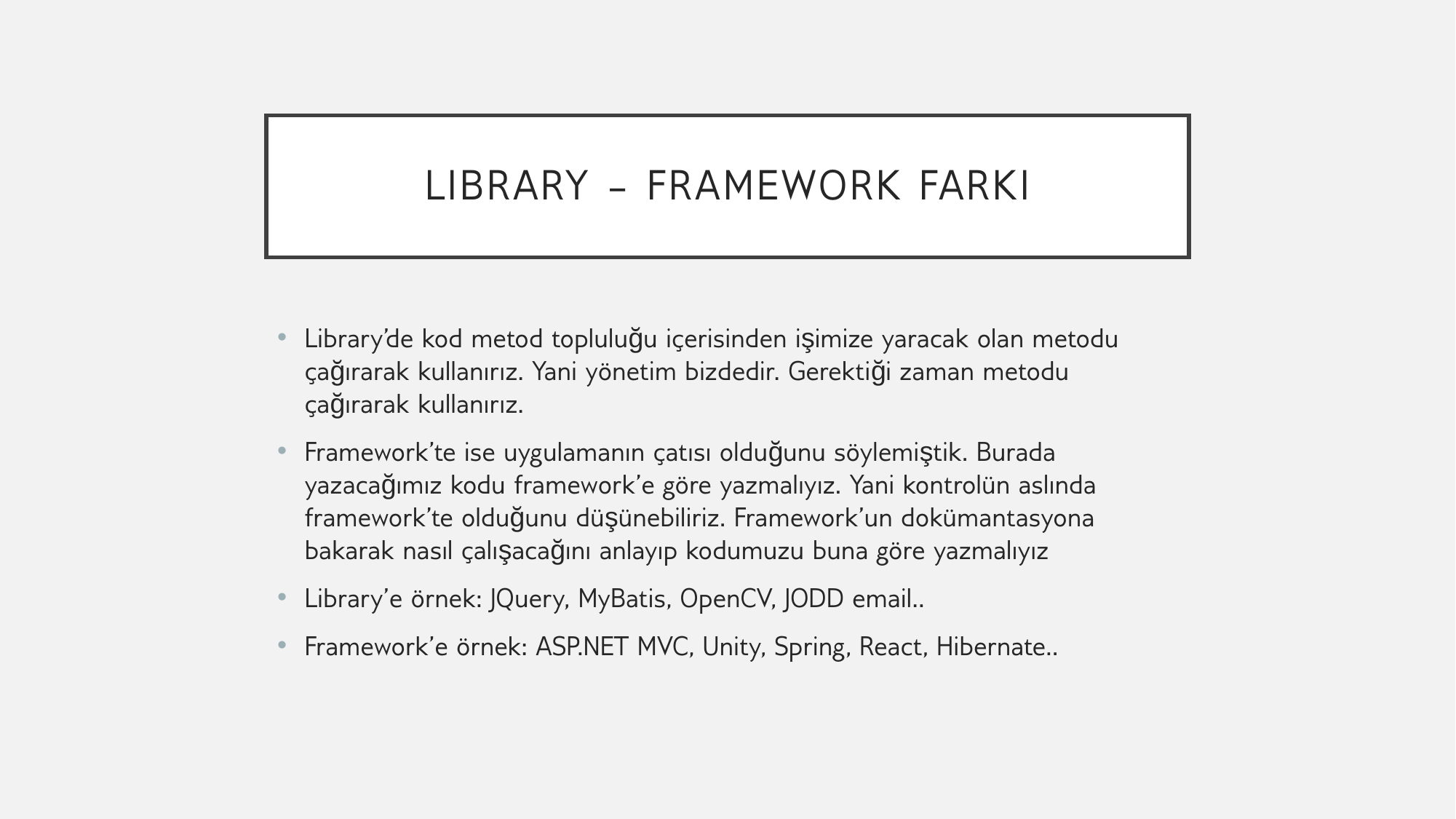

# Lıbrary – framework farkı
Library’de kod metod topluluğu içerisinden işimize yaracak olan metodu çağırarak kullanırız. Yani yönetim bizdedir. Gerektiği zaman metodu çağırarak kullanırız.
Framework’te ise uygulamanın çatısı olduğunu söylemiştik. Burada yazacağımız kodu framework’e göre yazmalıyız. Yani kontrolün aslında framework’te olduğunu düşünebiliriz. Framework’un dokümantasyona bakarak nasıl çalışacağını anlayıp kodumuzu buna göre yazmalıyız
Library’e örnek: JQuery, MyBatis, OpenCV, JODD email..
Framework’e örnek: ASP.NET MVC, Unity, Spring, React, Hibernate..